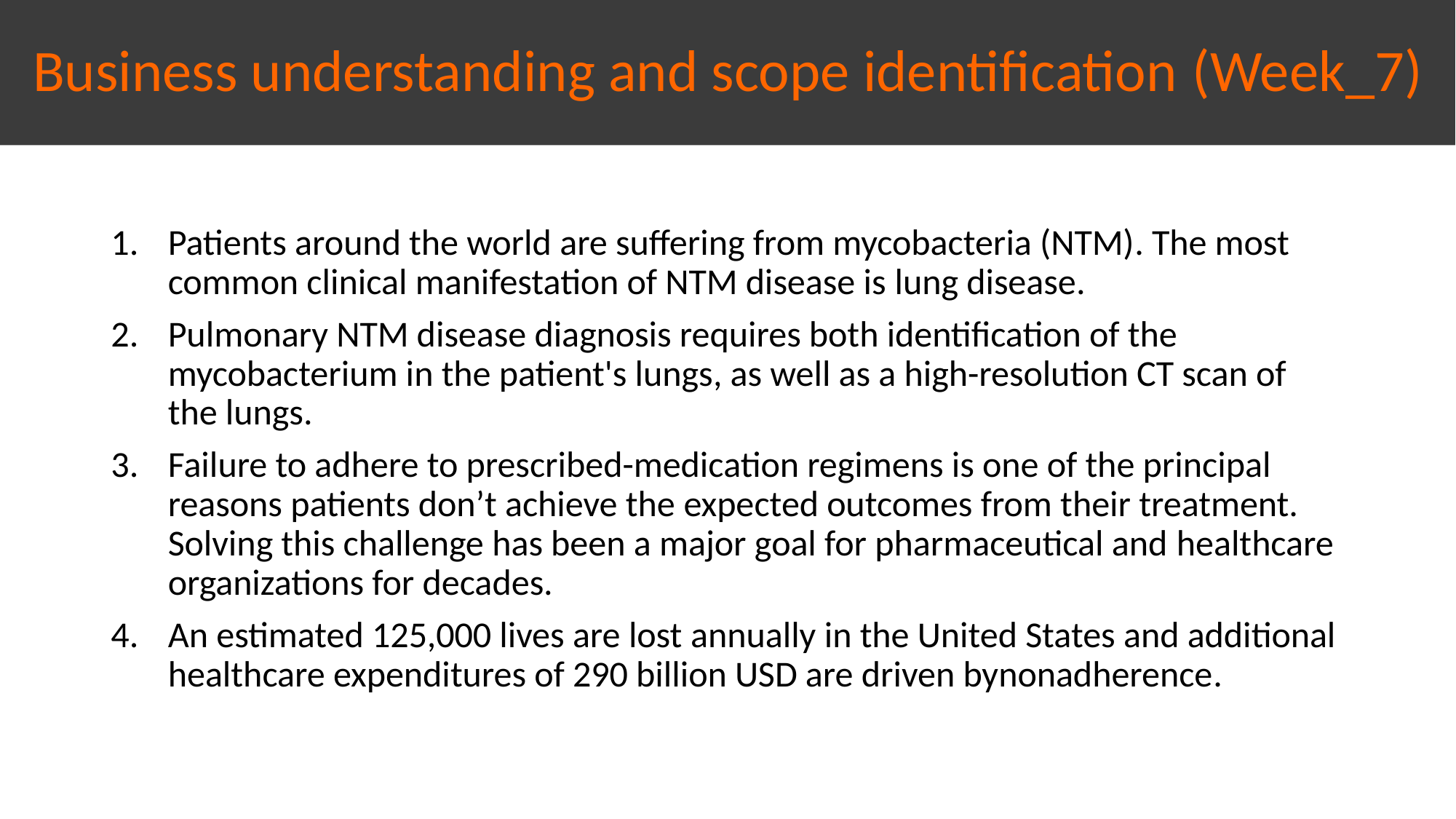

Business understanding and scope identification (Week_7)
Patients around the world are suffering from mycobacteria (NTM). The most common clinical manifestation of NTM disease is lung disease.
Pulmonary NTM disease diagnosis requires both identification of the mycobacterium in the patient's lungs, as well as a high-resolution CT scan of the lungs.
Failure to adhere to prescribed-medication regimens is one of the principal reasons patients don’t achieve the expected outcomes from their treatment. Solving this challenge has been a major goal for pharmaceutical and healthcare organizations for decades.
An estimated 125,000 lives are lost annually in the United States and additional healthcare expenditures of 290 billion USD are driven bynonadherence.